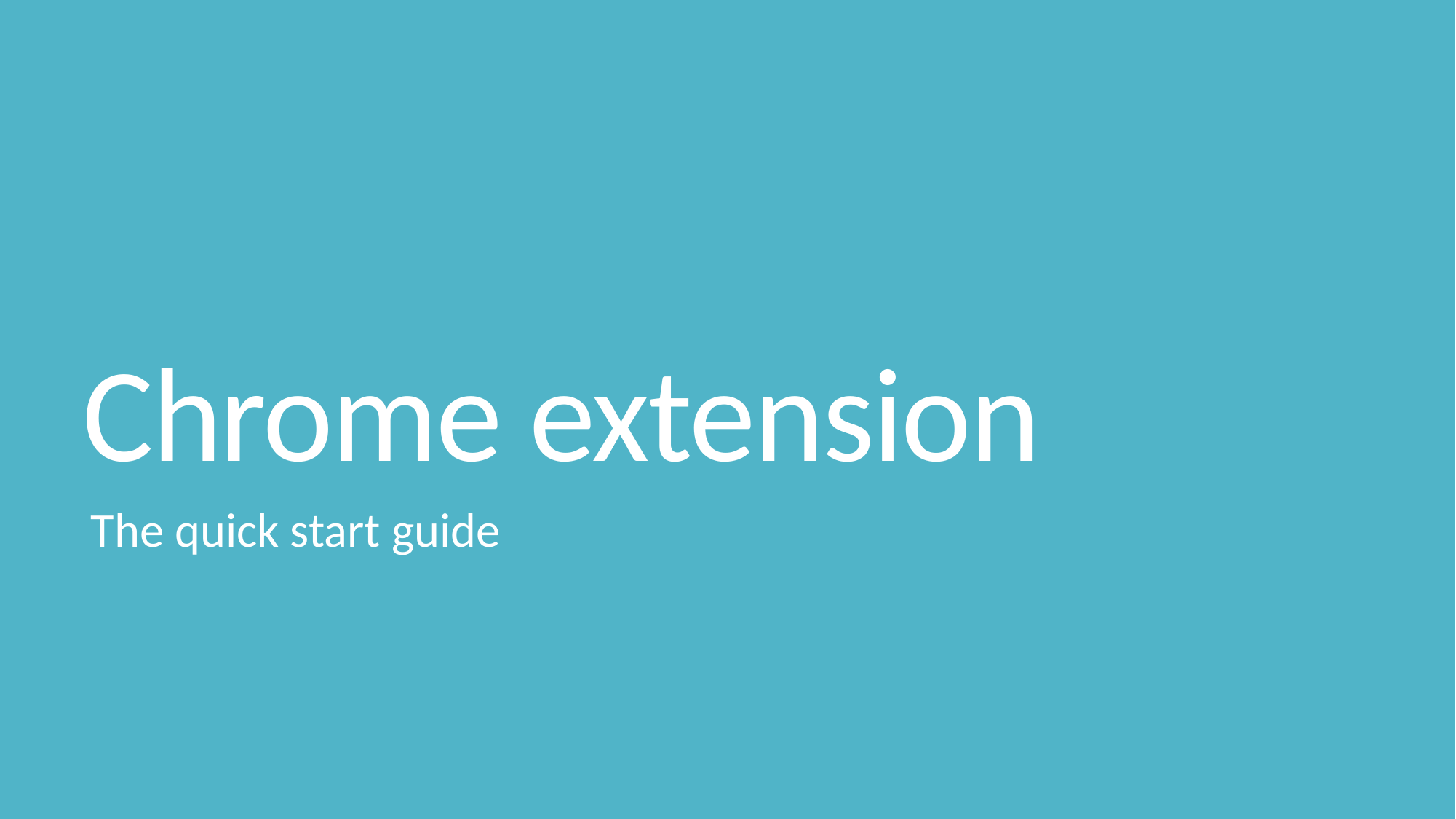

# Chrome extension
The quick start guide